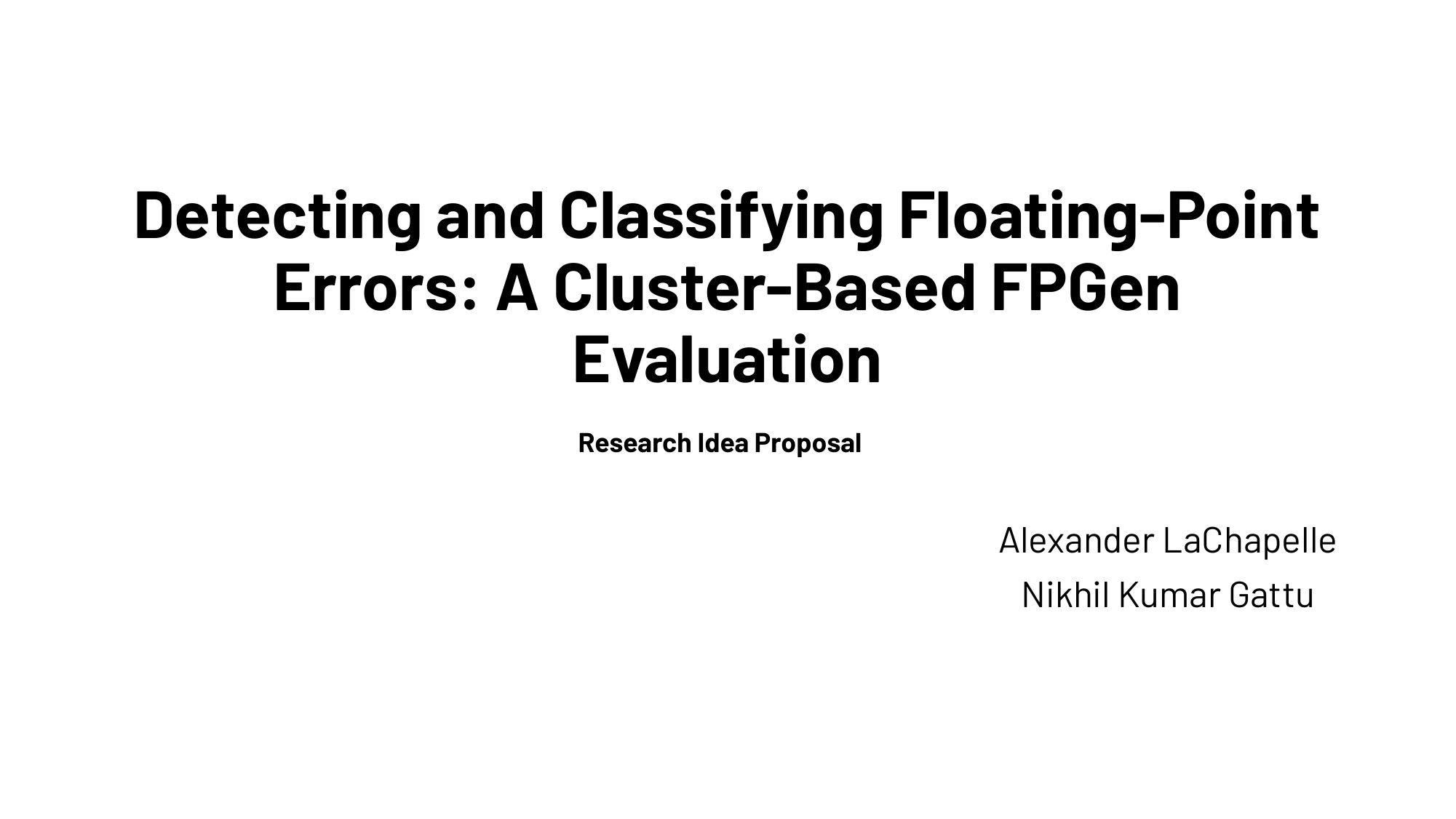

# Detecting and Classifying Floating-Point Errors: A Cluster-Based FPGen Evaluation

Research Idea Proposal
Alexander LaChapelle
Nikhil Kumar Gattu